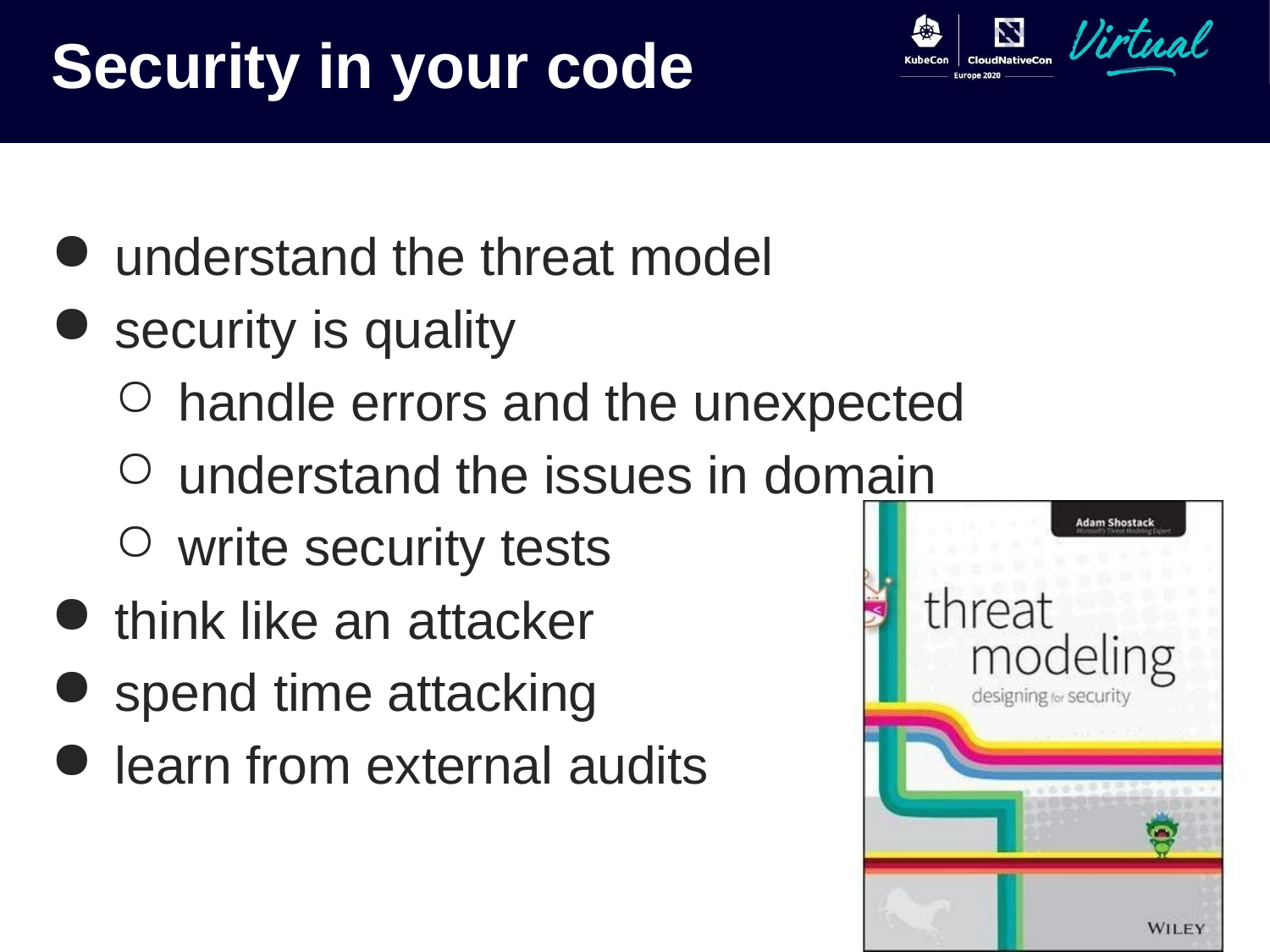

# Security in your code
understand the threat model
security is quality
handle errors and the unexpected
understand the issues in domain
write security tests
think like an attacker
spend time attacking
learn from external audits